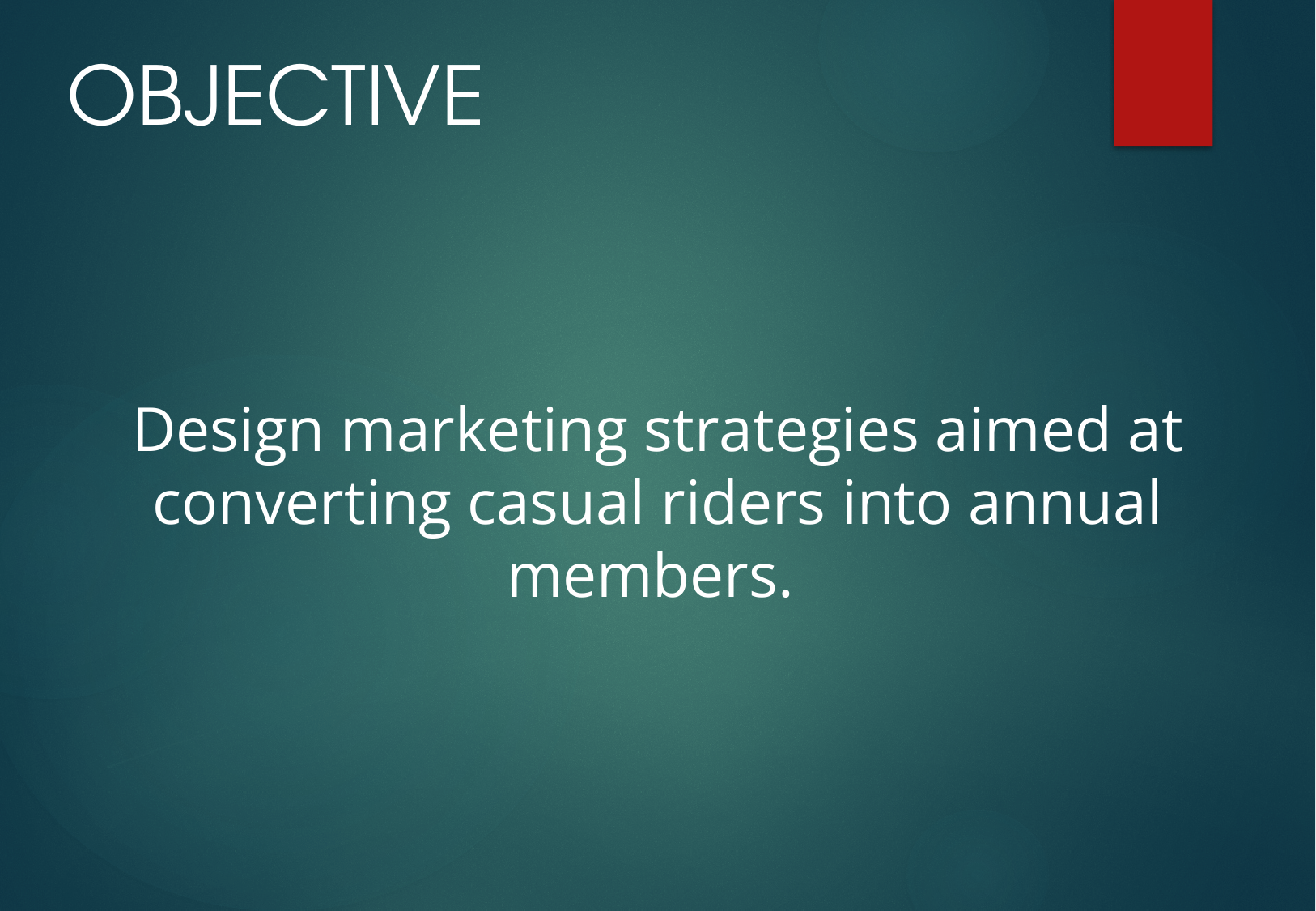

Objective
# Design marketing strategies aimed at converting casual riders into annual members.